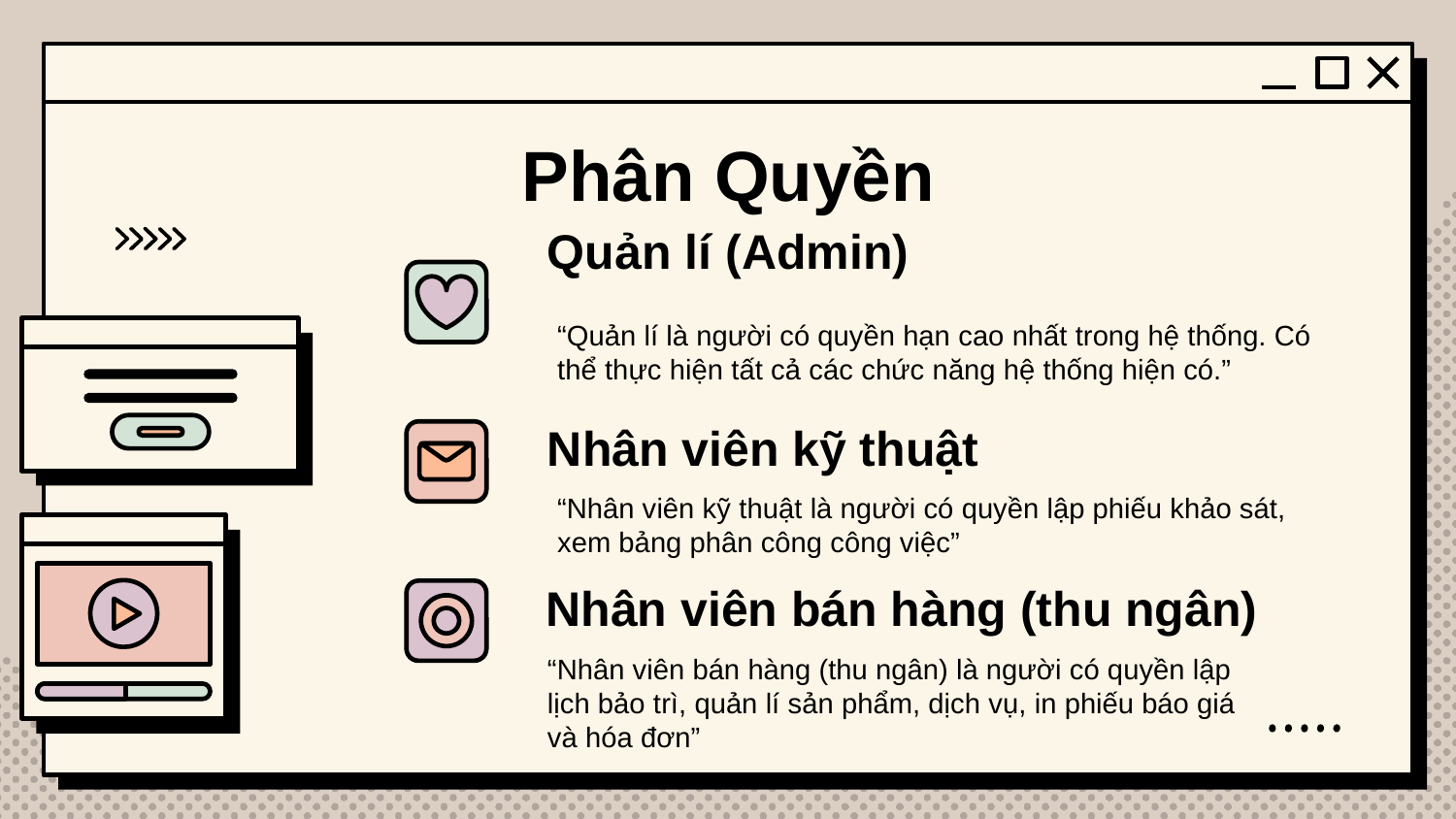

# Phân Quyền
Quản lí (Admin)

“Quản lí là người có quyền hạn cao nhất trong hệ thống. Có thể thực hiện tất cả các chức năng hệ thống hiện có.”

Nhân viên kỹ thuật

“Nhân viên kỹ thuật là người có quyền lập phiếu khảo sát, xem bảng phân công công việc”

Nhân viên bán hàng (thu ngân)

“Nhân viên bán hàng (thu ngân) là người có quyền lập lịch bảo trì, quản lí sản phẩm, dịch vụ, in phiếu báo giá và hóa đơn”